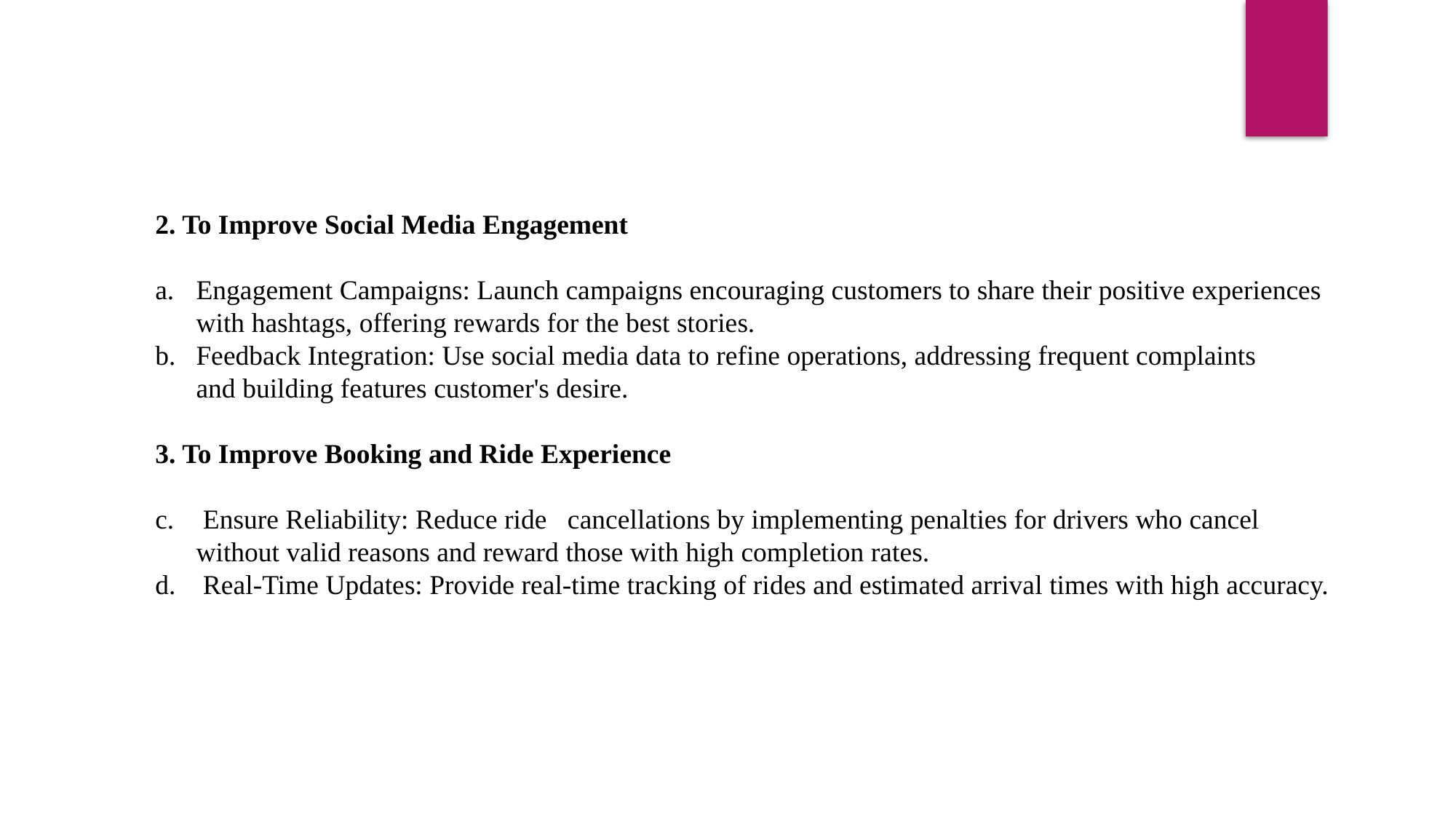

2. To Improve Social Media Engagement

Engagement Campaigns: Launch campaigns encouraging customers to share their positive experiences with hashtags, offering rewards for the best stories.
Feedback Integration: Use social media data to refine operations, addressing frequent complaints       and building features customer's desire.

3. To Improve Booking and Ride Experience

 Ensure Reliability: Reduce ride   cancellations by implementing penalties for drivers who cancel       without valid reasons and reward those with high completion rates.
 Real-Time Updates: Provide real-time tracking of rides and estimated arrival times with high accuracy.